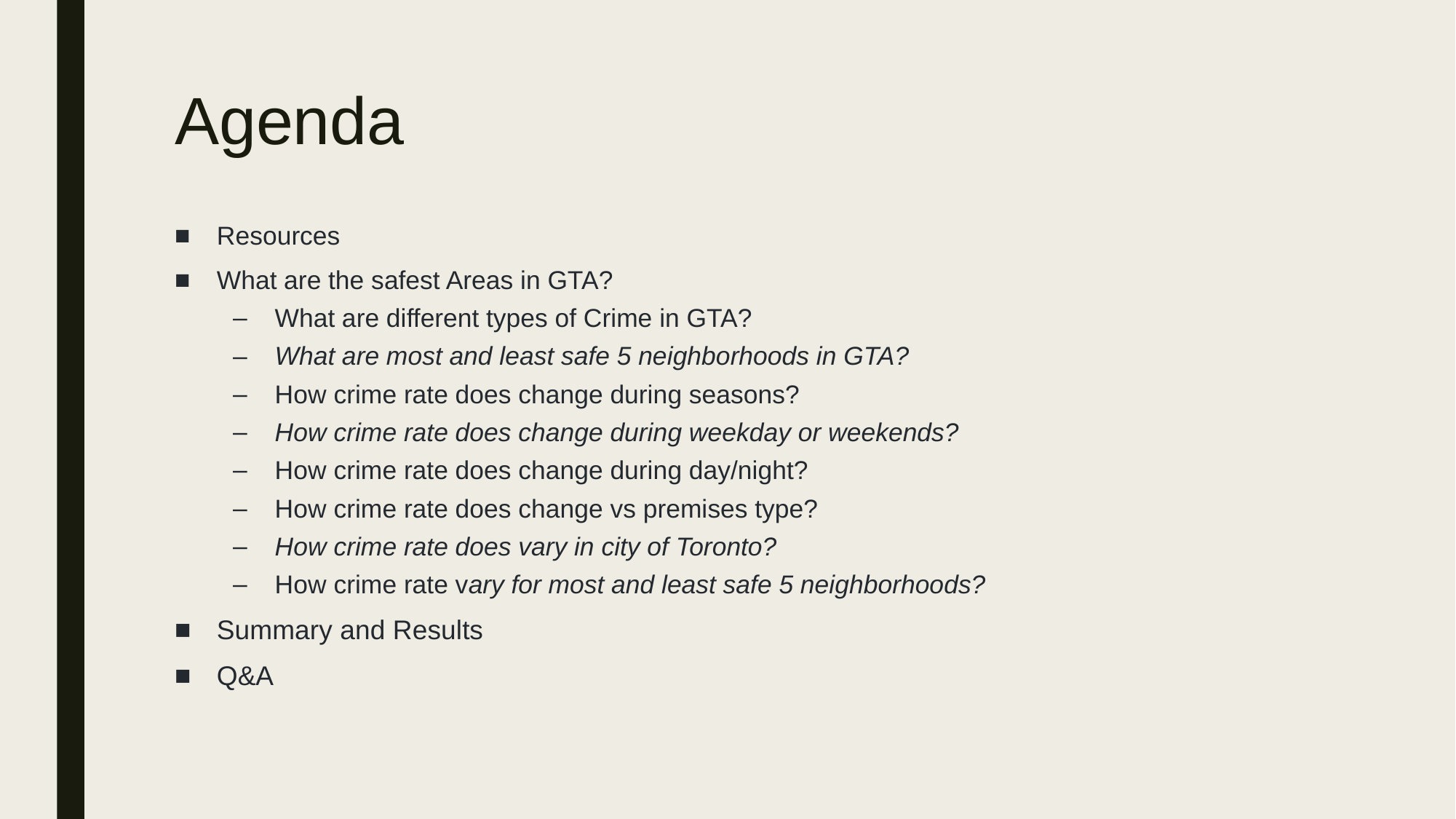

# Agenda
Resources
What are the safest Areas in GTA?
What are different types of Crime in GTA?
What are most and least safe 5 neighborhoods in GTA?
How crime rate does change during seasons?
How crime rate does change during weekday or weekends?
How crime rate does change during day/night?
How crime rate does change vs premises type?
How crime rate does vary in city of Toronto?
How crime rate vary for most and least safe 5 neighborhoods?
Summary and Results
Q&A